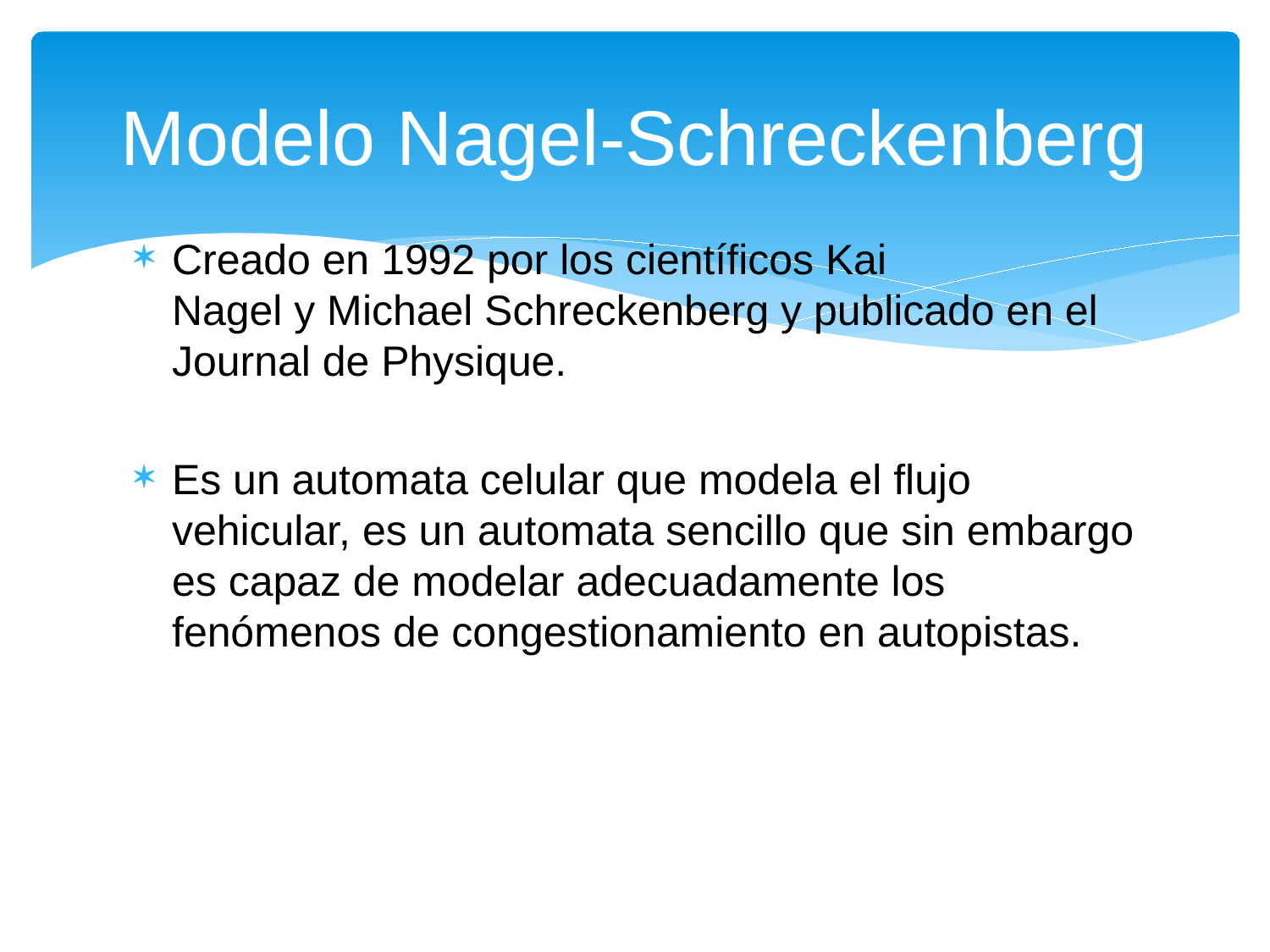

# Modelo Nagel-Schreckenberg
Creado en 1992 por los científicos Kai Nagel y Michael Schreckenberg y publicado en el Journal de Physique.

Es un automata celular que modela el flujo vehicular, es un automata sencillo que sin embargo es capaz de modelar adecuadamente los fenómenos de congestionamiento en autopistas.